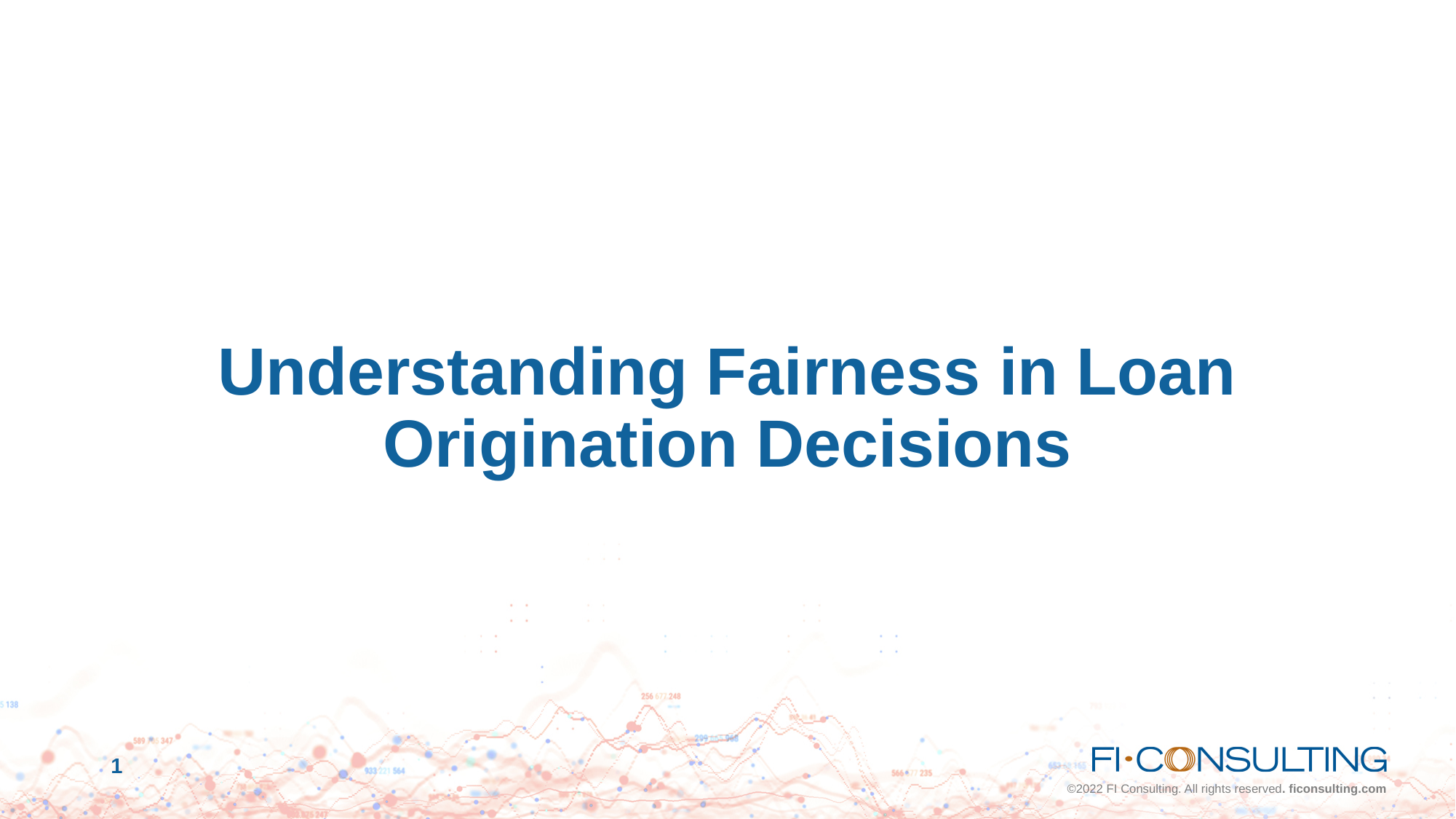

# Understanding Fairness in Loan Origination Decisions
1